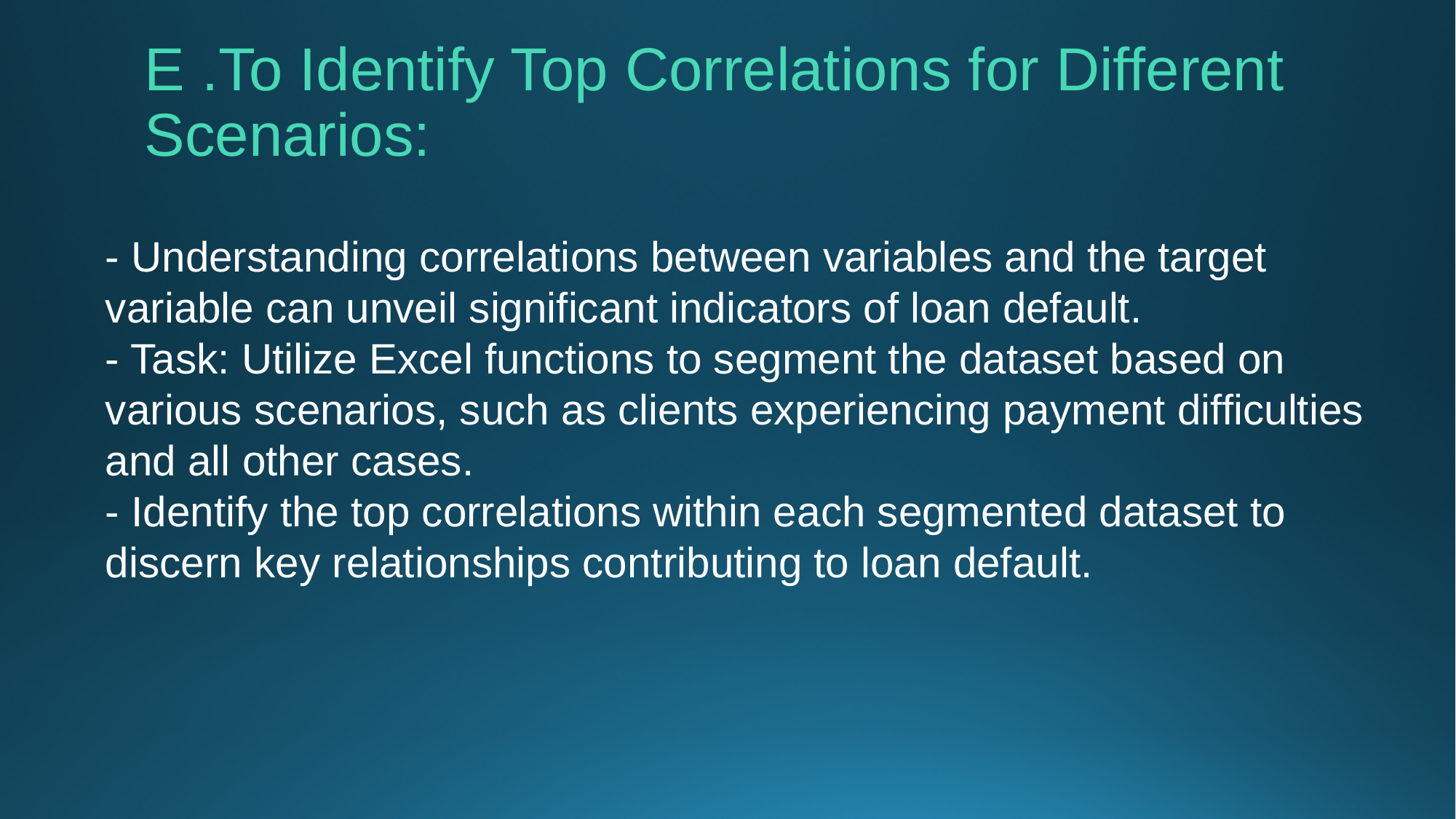

# E .To Identify Top Correlations for Different Scenarios:
- Understanding correlations between variables and the target variable can unveil significant indicators of loan default.
- Task: Utilize Excel functions to segment the dataset based on various scenarios, such as clients experiencing payment difficulties and all other cases.
- Identify the top correlations within each segmented dataset to discern key relationships contributing to loan default.